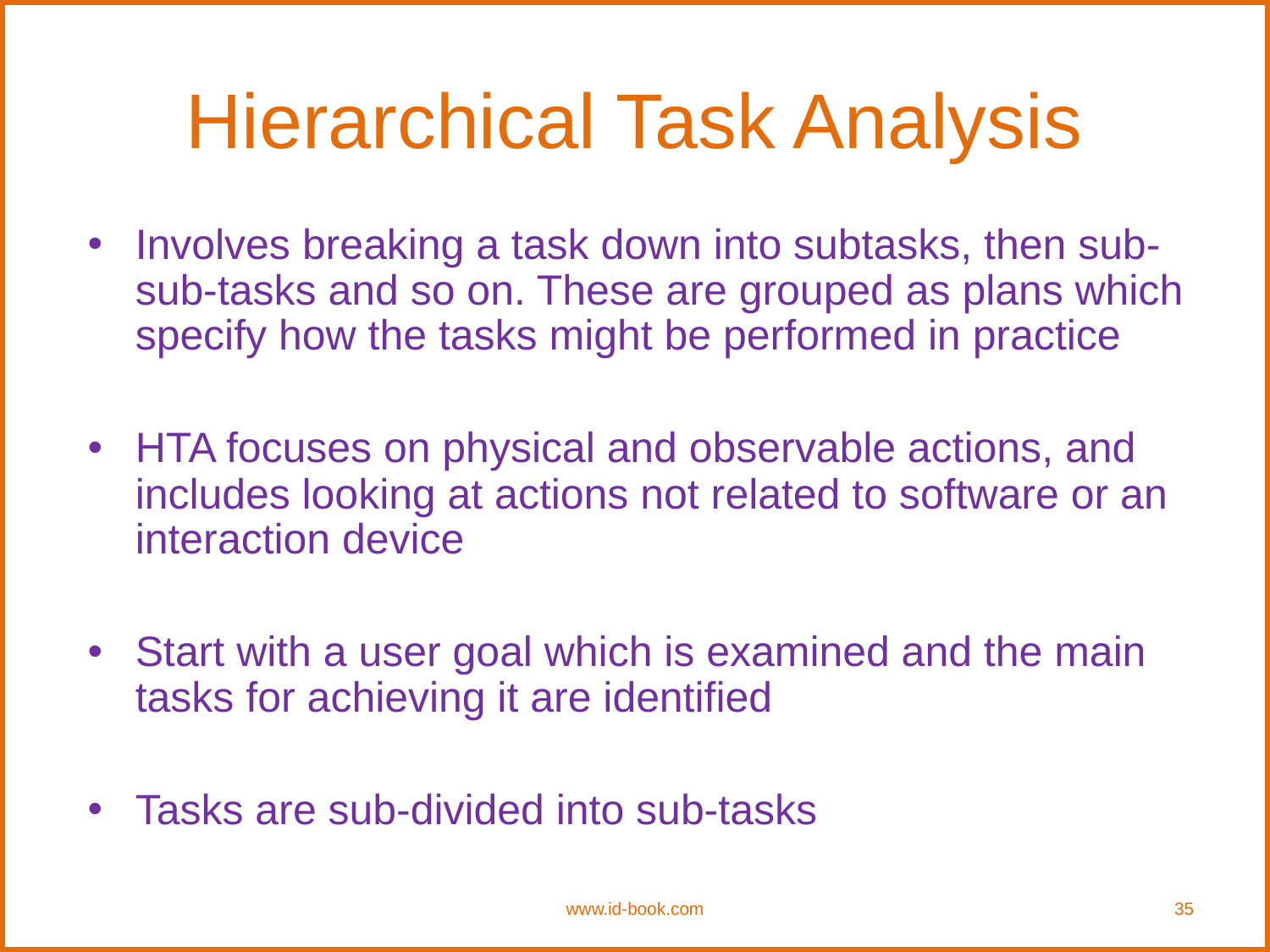

# Hierarchical Task Analysis
Involves breaking a task down into subtasks, then sub-sub-tasks and so on. These are grouped as plans which specify how the tasks might be performed in practice

HTA focuses on physical and observable actions, and includes looking at actions not related to software or an interaction device

Start with a user goal which is examined and the main tasks for achieving it are identified

Tasks are sub-divided into sub-tasks

www.id-book.com
35